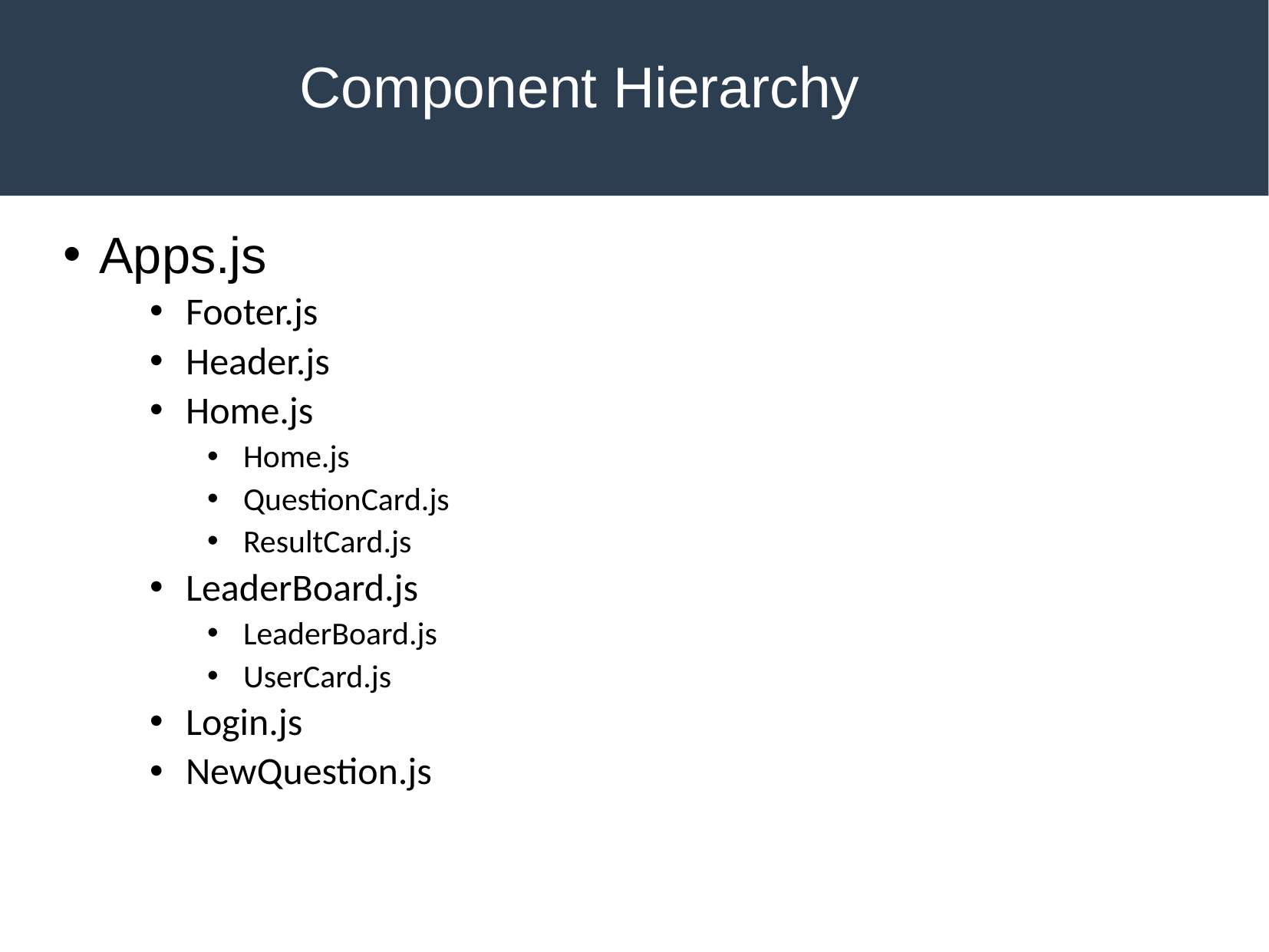

# Component Hierarchy
Apps.js
Footer.js
Header.js
Home.js
Home.js
QuestionCard.js
ResultCard.js
LeaderBoard.js
LeaderBoard.js
UserCard.js
Login.js
NewQuestion.js